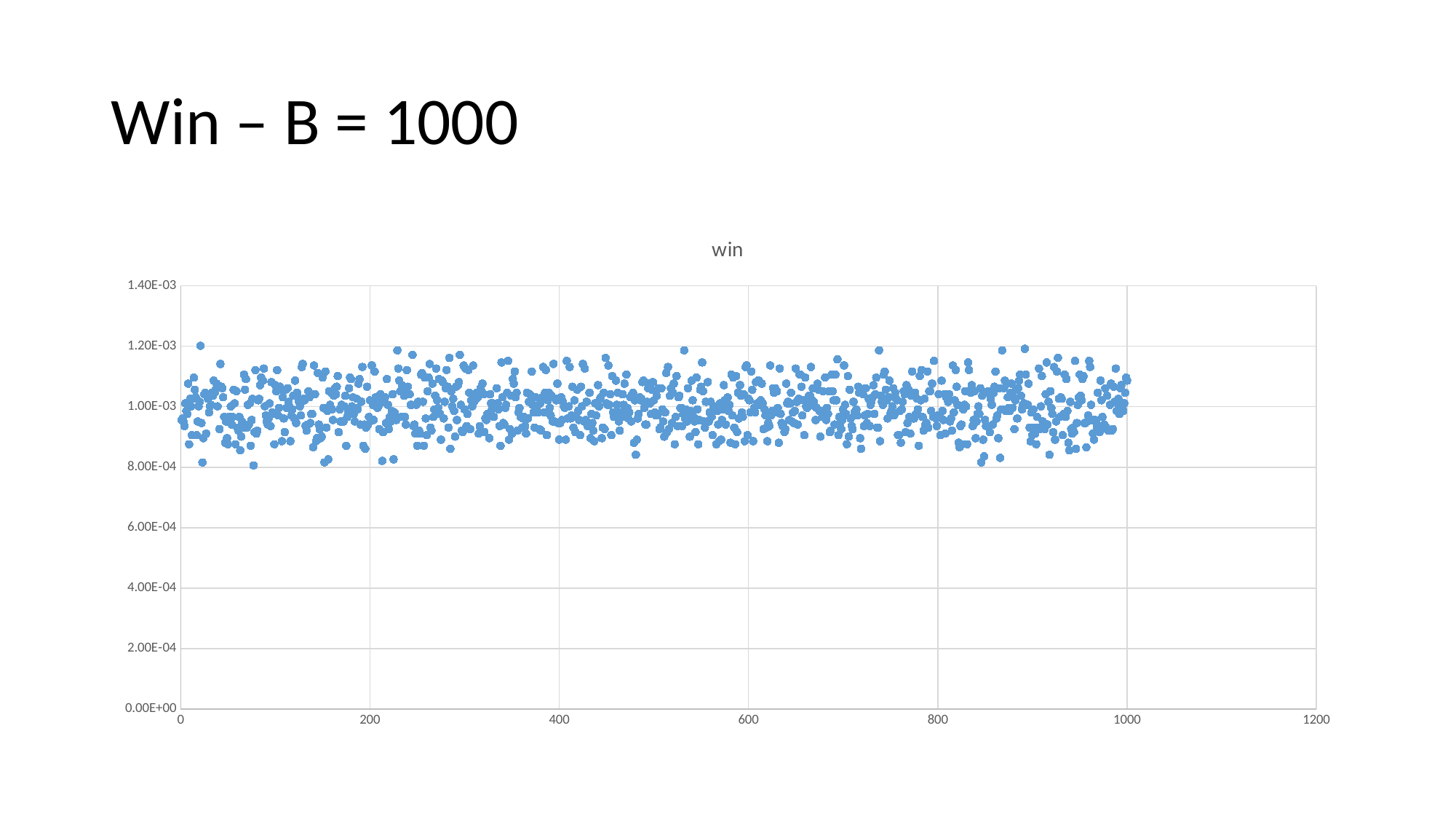

# Win – B = 1000

### Chart:

| Category |  |
|---|---|